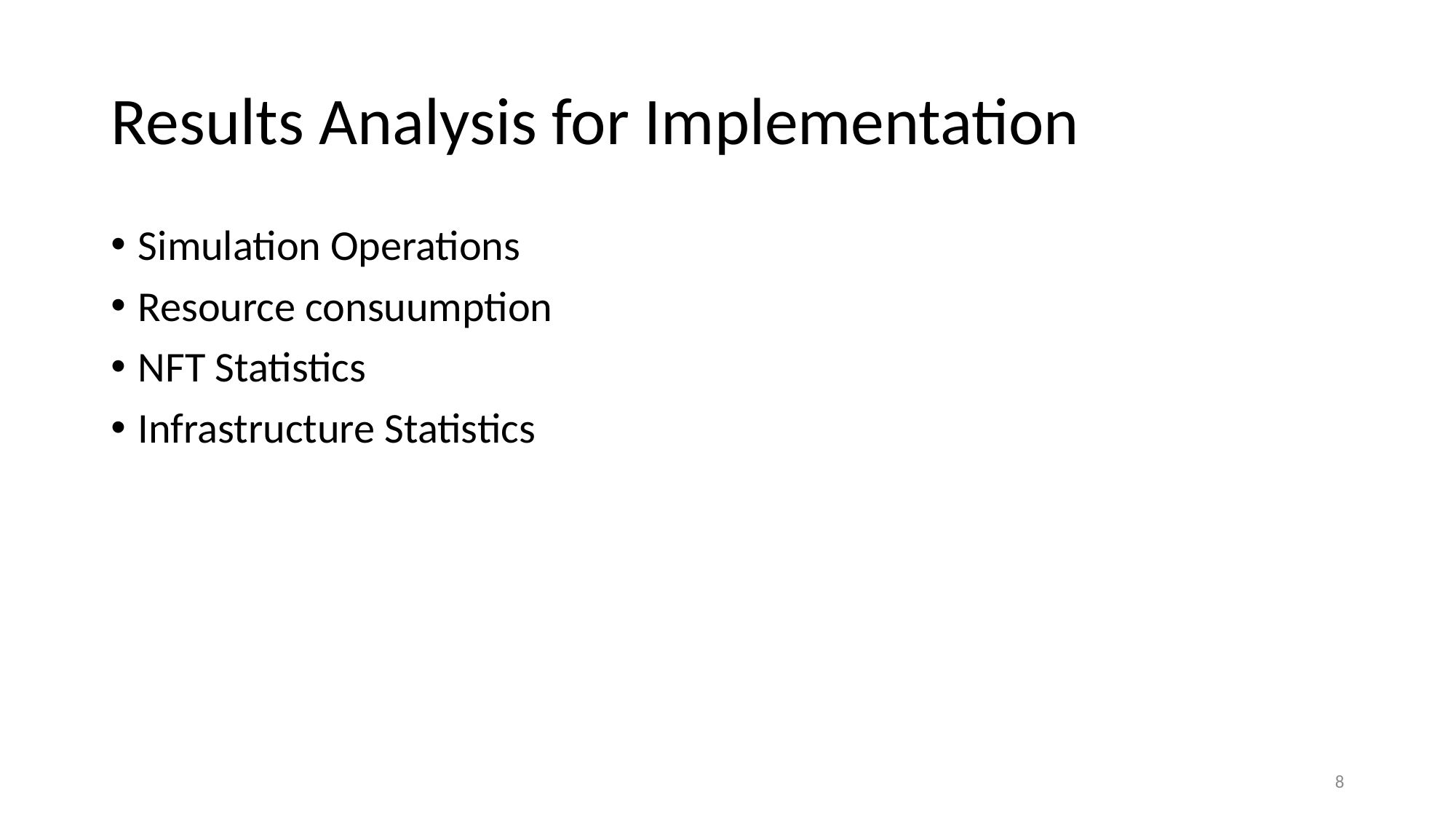

# Results Analysis for Implementation
Simulation Operations
Resource consuumption
NFT Statistics
Infrastructure Statistics
8